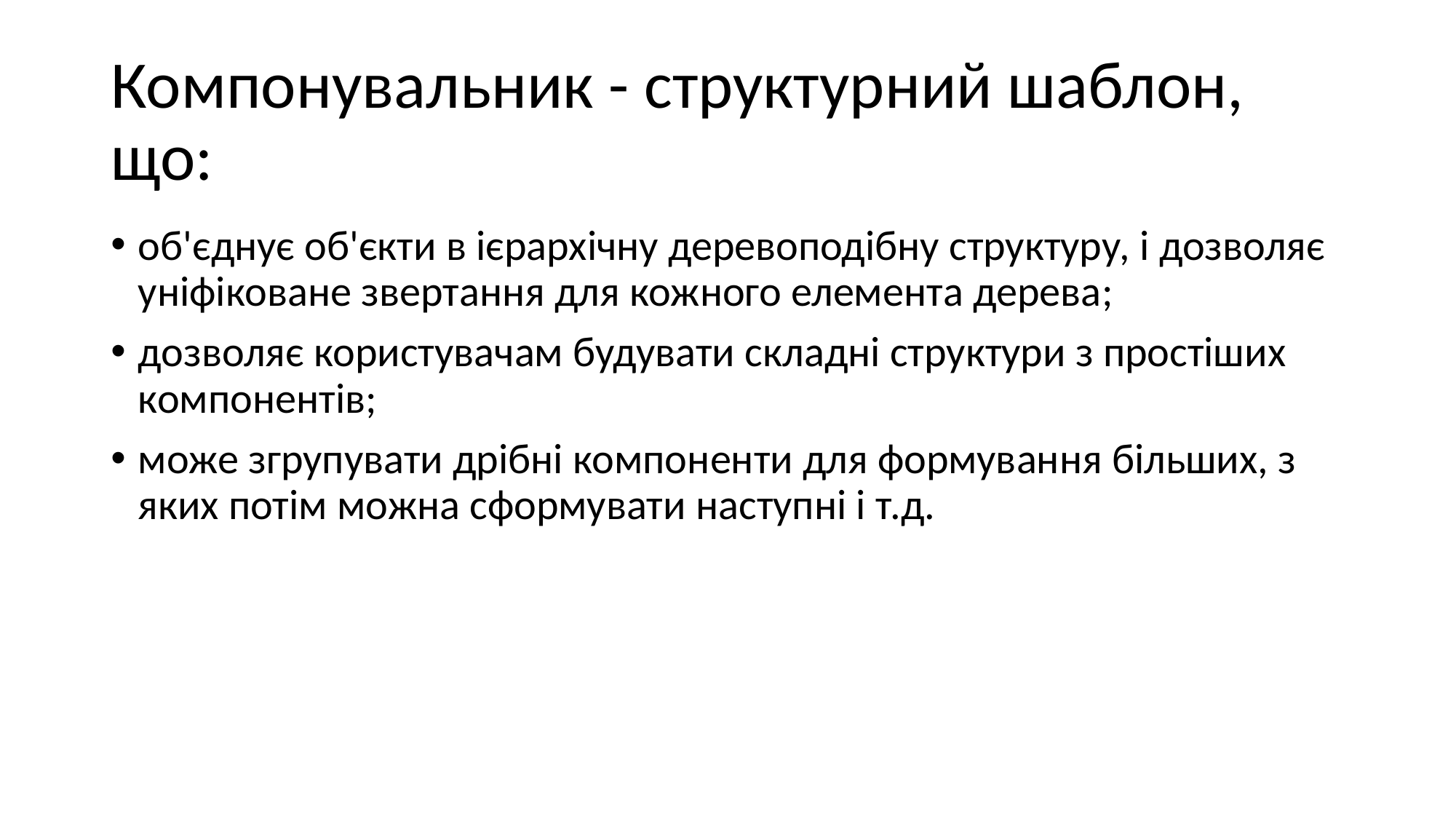

# Компонувальник - структурний шаблон, що:
об'єднує об'єкти в ієрархічну деревоподібну структуру, і дозволяє уніфіковане звертання для кожного елемента дерева;
дозволяє користувачам будувати складні структури з простіших компонентів;
може згрупувати дрібні компоненти для формування більших, з яких потім можна сформувати наступні і т.д.